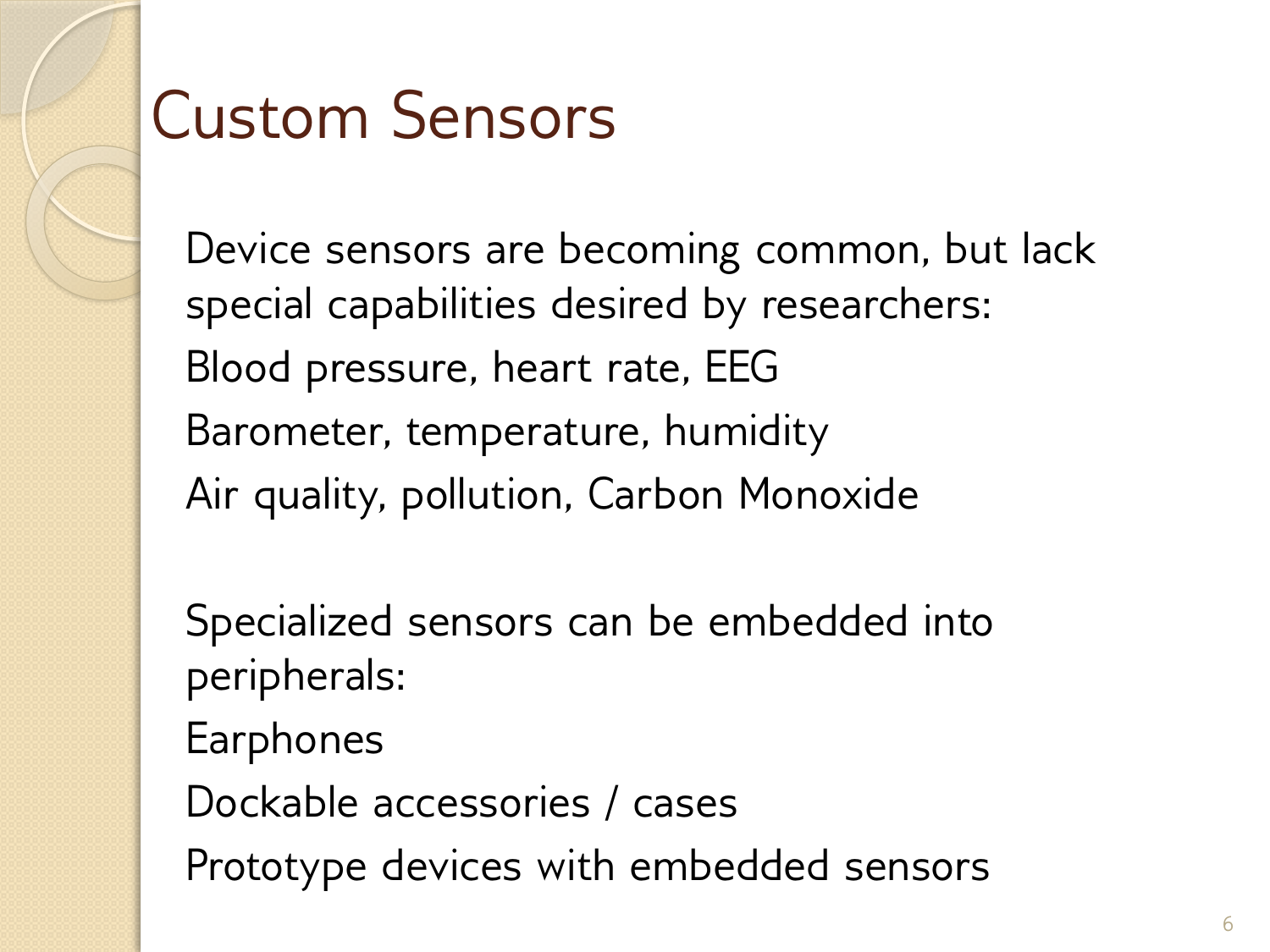

# Custom Sensors
Device sensors are becoming common, but lack special capabilities desired by researchers:
	Blood pressure, heart rate, EEG
	Barometer, temperature, humidity
	Air quality, pollution, Carbon Monoxide

Specialized sensors can be embedded into peripherals:
	Earphones
	Dockable accessories / cases
	Prototype devices with embedded sensors
6